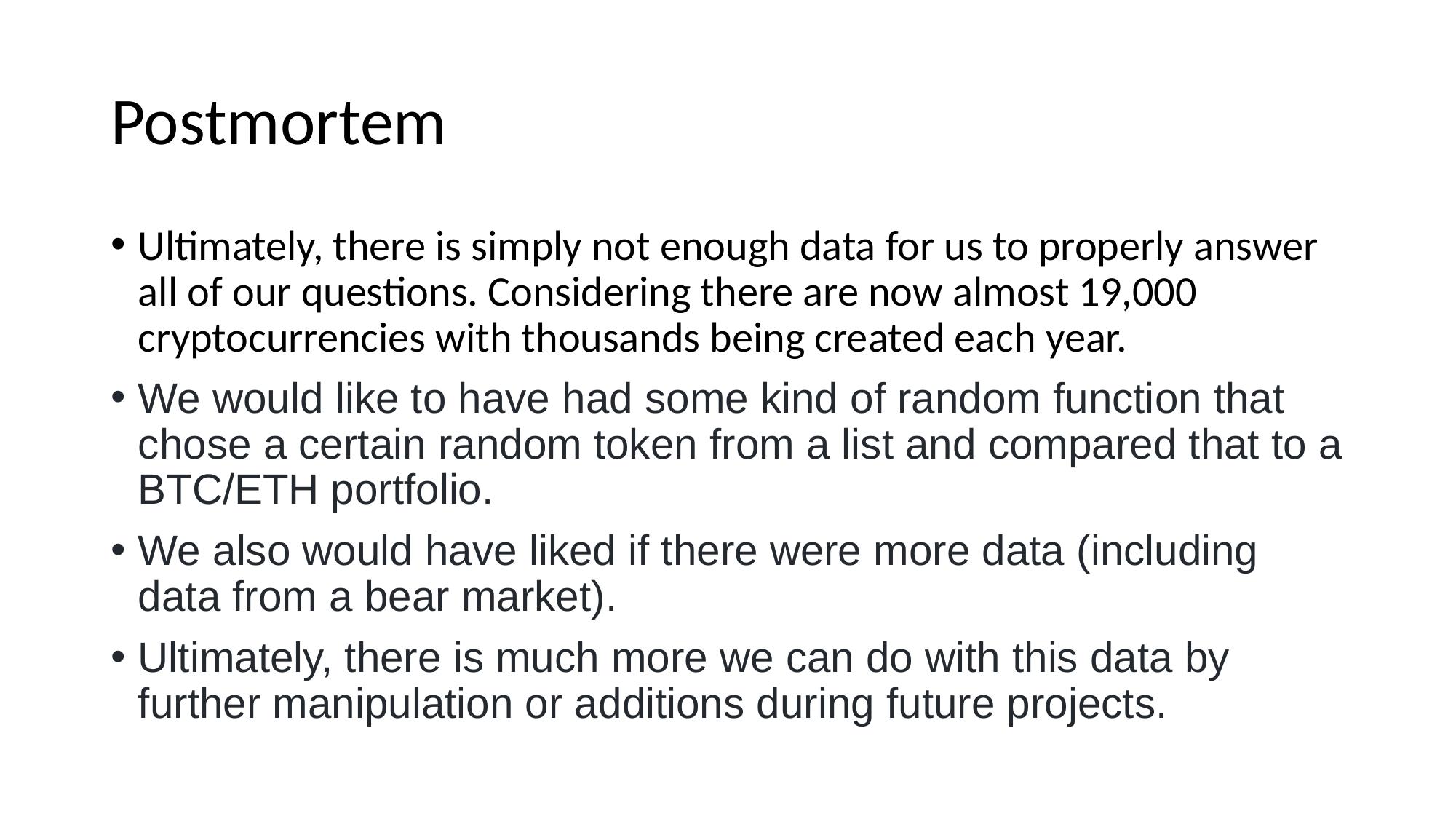

# Postmortem
Ultimately, there is simply not enough data for us to properly answer all of our questions. Considering there are now almost 19,000 cryptocurrencies with thousands being created each year.
We would like to have had some kind of random function that chose a certain random token from a list and compared that to a BTC/ETH portfolio.
We also would have liked if there were more data (including data from a bear market).
Ultimately, there is much more we can do with this data by further manipulation or additions during future projects.